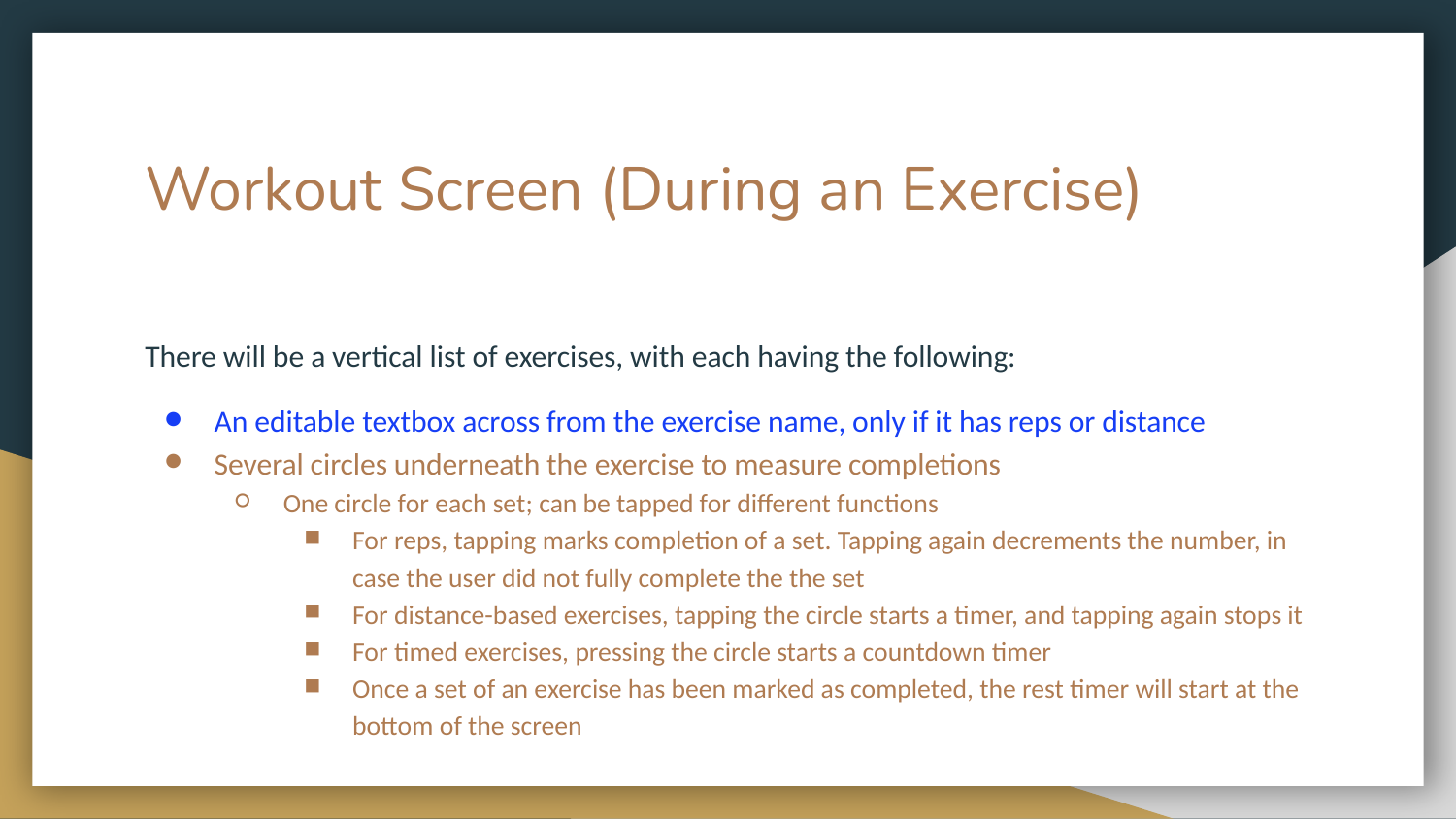

# Workout Screen (During an Exercise)
There will be a vertical list of exercises, with each having the following:
An editable textbox across from the exercise name, only if it has reps or distance
Several circles underneath the exercise to measure completions
One circle for each set; can be tapped for different functions
For reps, tapping marks completion of a set. Tapping again decrements the number, in case the user did not fully complete the the set
For distance-based exercises, tapping the circle starts a timer, and tapping again stops it
For timed exercises, pressing the circle starts a countdown timer
Once a set of an exercise has been marked as completed, the rest timer will start at the bottom of the screen